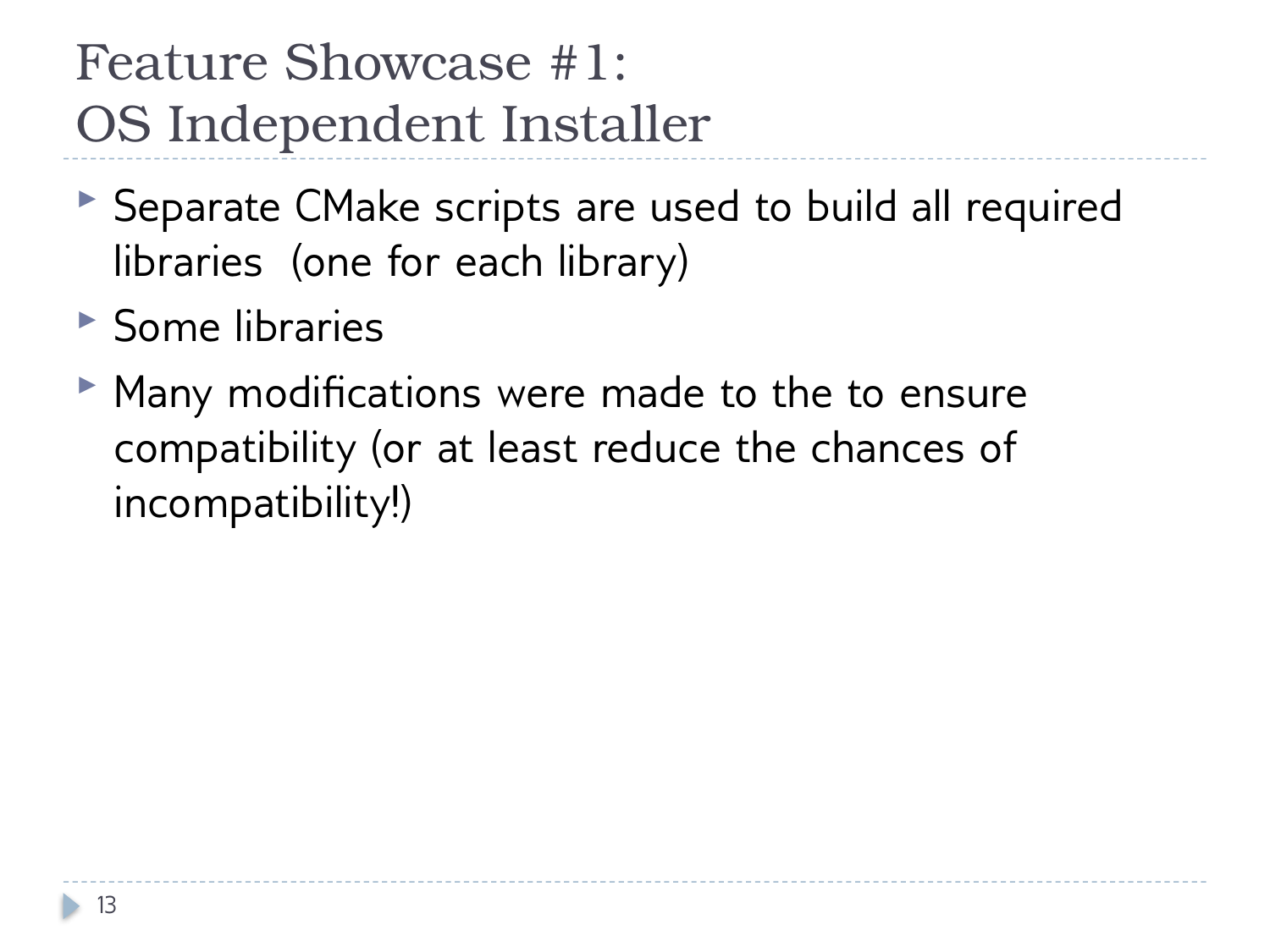

# Feature Showcase #1: OS Independent Installer
Separate CMake scripts are used to build all required libraries  (one for each library)
Some libraries
Many modifications were made to the to ensure compatibility (or at least reduce the chances of incompatibility!)

13